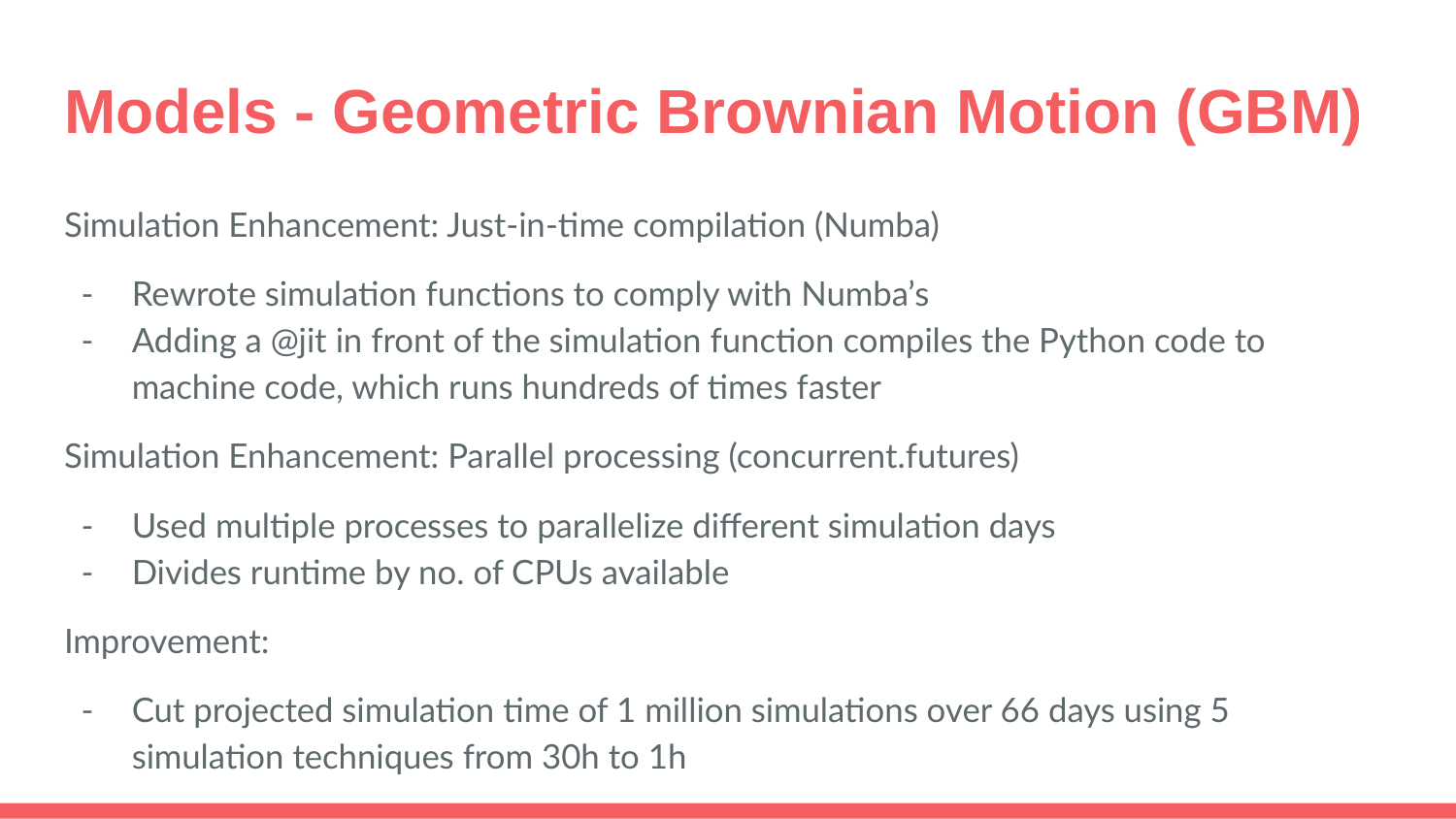

# Models - Geometric Brownian Motion (GBM)
Simulation Enhancement: Just-in-time compilation (Numba)
Rewrote simulation functions to comply with Numba’s
Adding a @jit in front of the simulation function compiles the Python code to machine code, which runs hundreds of times faster
Simulation Enhancement: Parallel processing (concurrent.futures)
Used multiple processes to parallelize different simulation days
Divides runtime by no. of CPUs available
Improvement:
Cut projected simulation time of 1 million simulations over 66 days using 5 simulation techniques from 30h to 1h